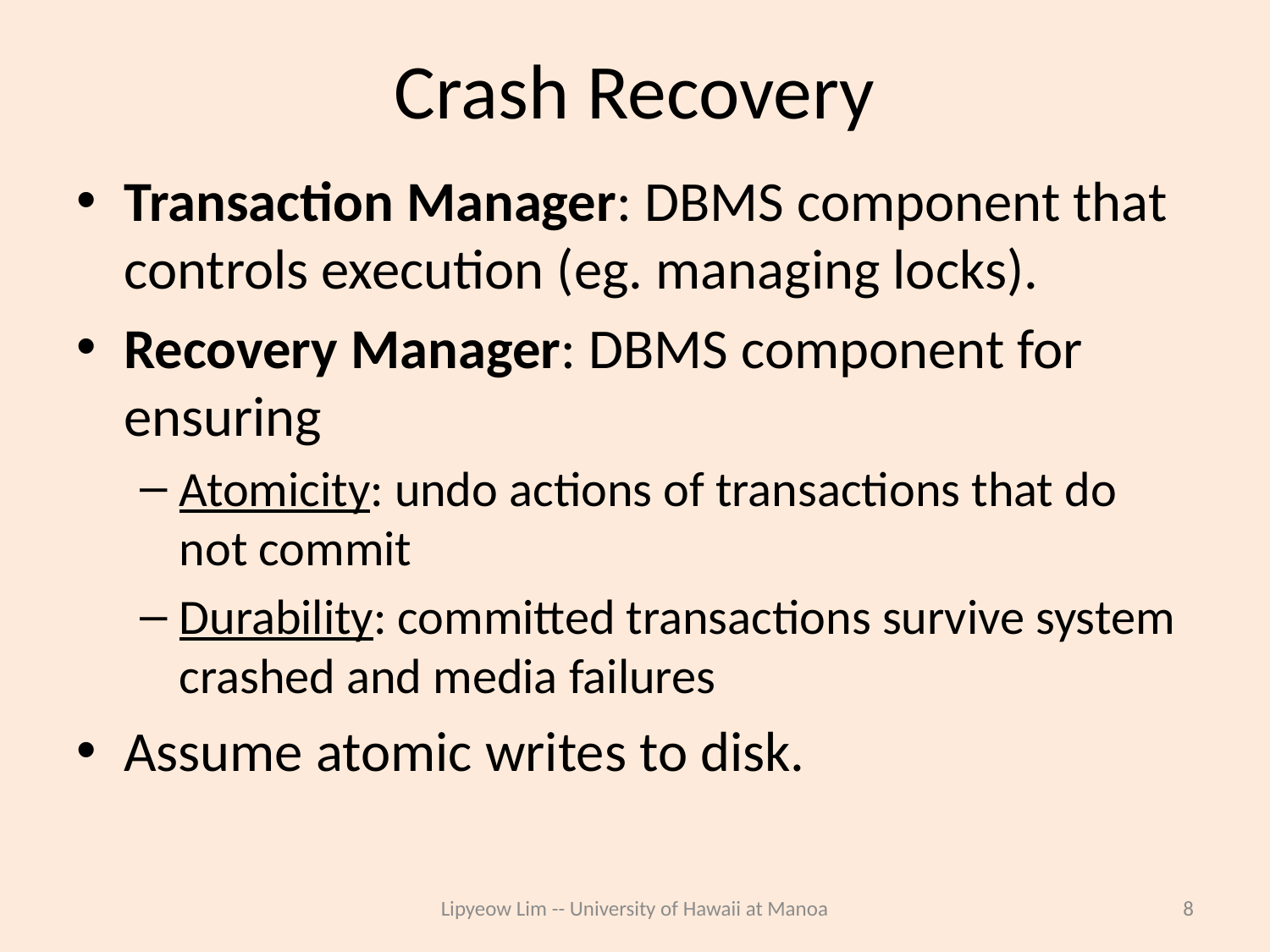

# Crash Recovery
Transaction Manager: DBMS component that controls execution (eg. managing locks).
Recovery Manager: DBMS component for ensuring
Atomicity: undo actions of transactions that do not commit
Durability: committed transactions survive system crashed and media failures
Assume atomic writes to disk.
Lipyeow Lim -- University of Hawaii at Manoa
8